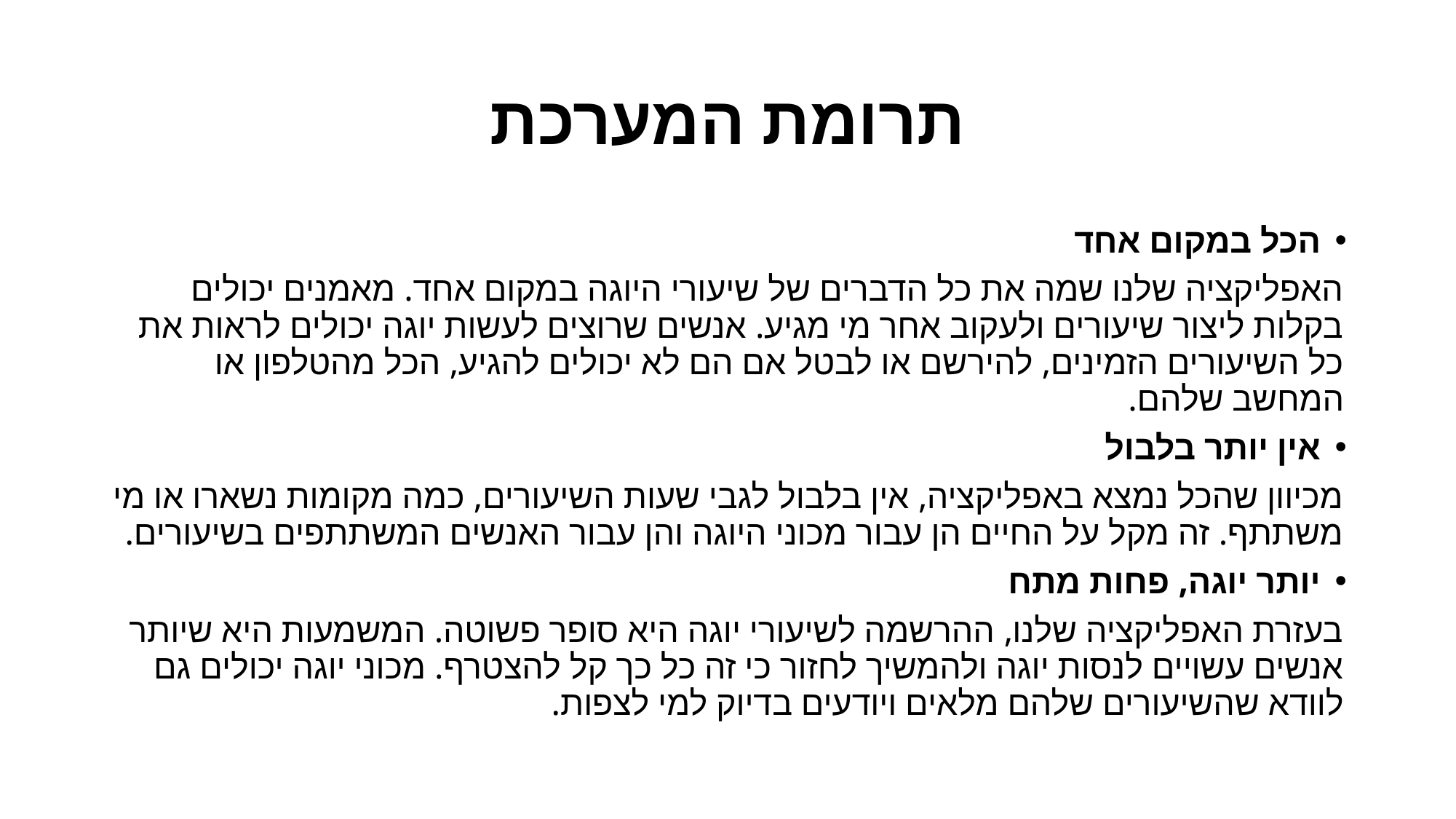

# תרומת המערכת
הכל במקום אחד
האפליקציה שלנו שמה את כל הדברים של שיעורי היוגה במקום אחד. מאמנים יכולים בקלות ליצור שיעורים ולעקוב אחר מי מגיע. אנשים שרוצים לעשות יוגה יכולים לראות את כל השיעורים הזמינים, להירשם או לבטל אם הם לא יכולים להגיע, הכל מהטלפון או המחשב שלהם.
אין יותר בלבול
מכיוון שהכל נמצא באפליקציה, אין בלבול לגבי שעות השיעורים, כמה מקומות נשארו או מי משתתף. זה מקל על החיים הן עבור מכוני היוגה והן עבור האנשים המשתתפים בשיעורים.
יותר יוגה, פחות מתח
בעזרת האפליקציה שלנו, ההרשמה לשיעורי יוגה היא סופר פשוטה. המשמעות היא שיותר אנשים עשויים לנסות יוגה ולהמשיך לחזור כי זה כל כך קל להצטרף. מכוני יוגה יכולים גם לוודא שהשיעורים שלהם מלאים ויודעים בדיוק למי לצפות.